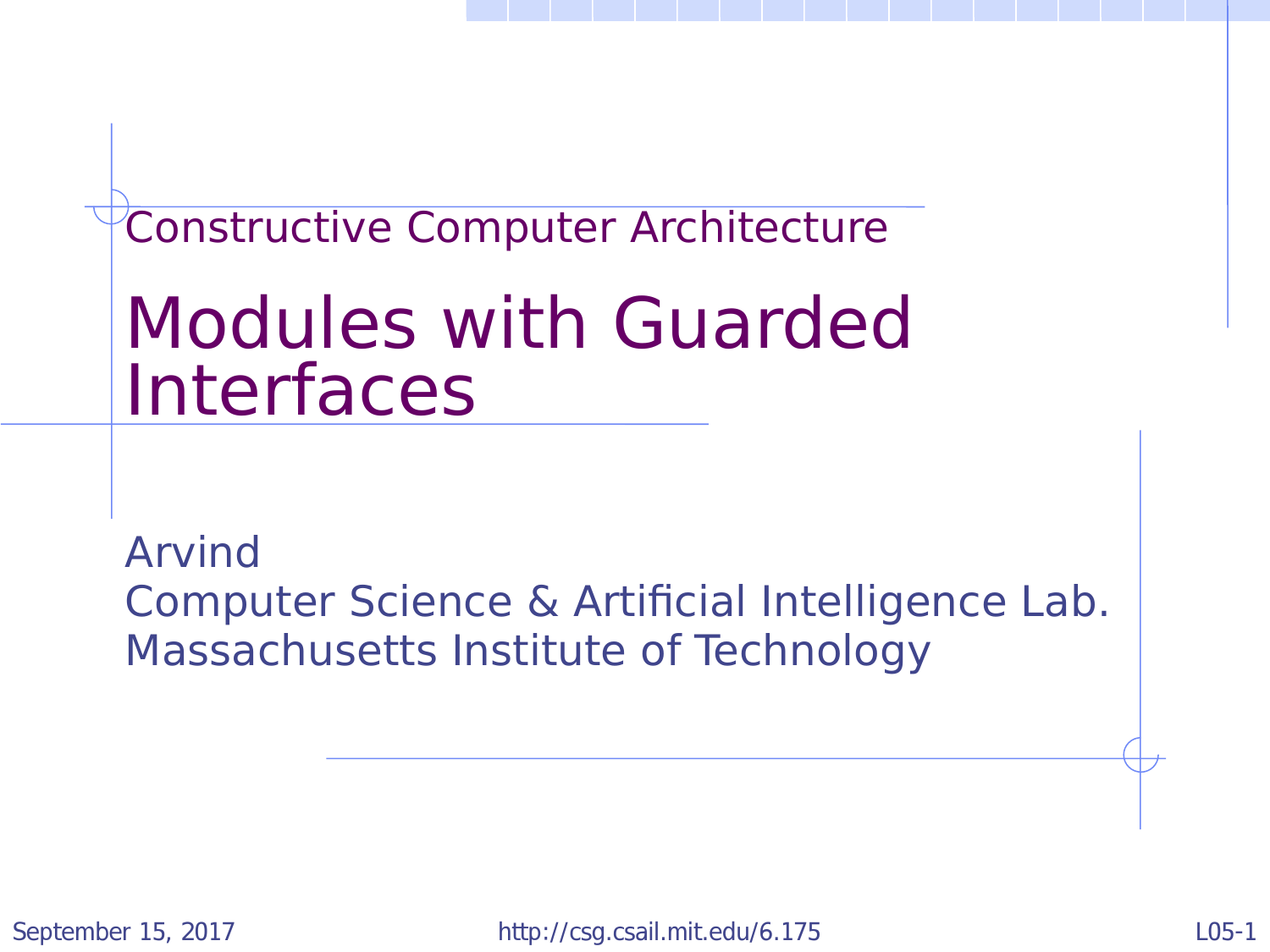

Constructive Computer Architecture

Modules with Guarded Interfaces

Arvind
Computer Science & Artificial Intelligence Lab.
Massachusetts Institute of Technology

September 15, 2017
http://csg.csail.mit.edu/6.175
L05-1